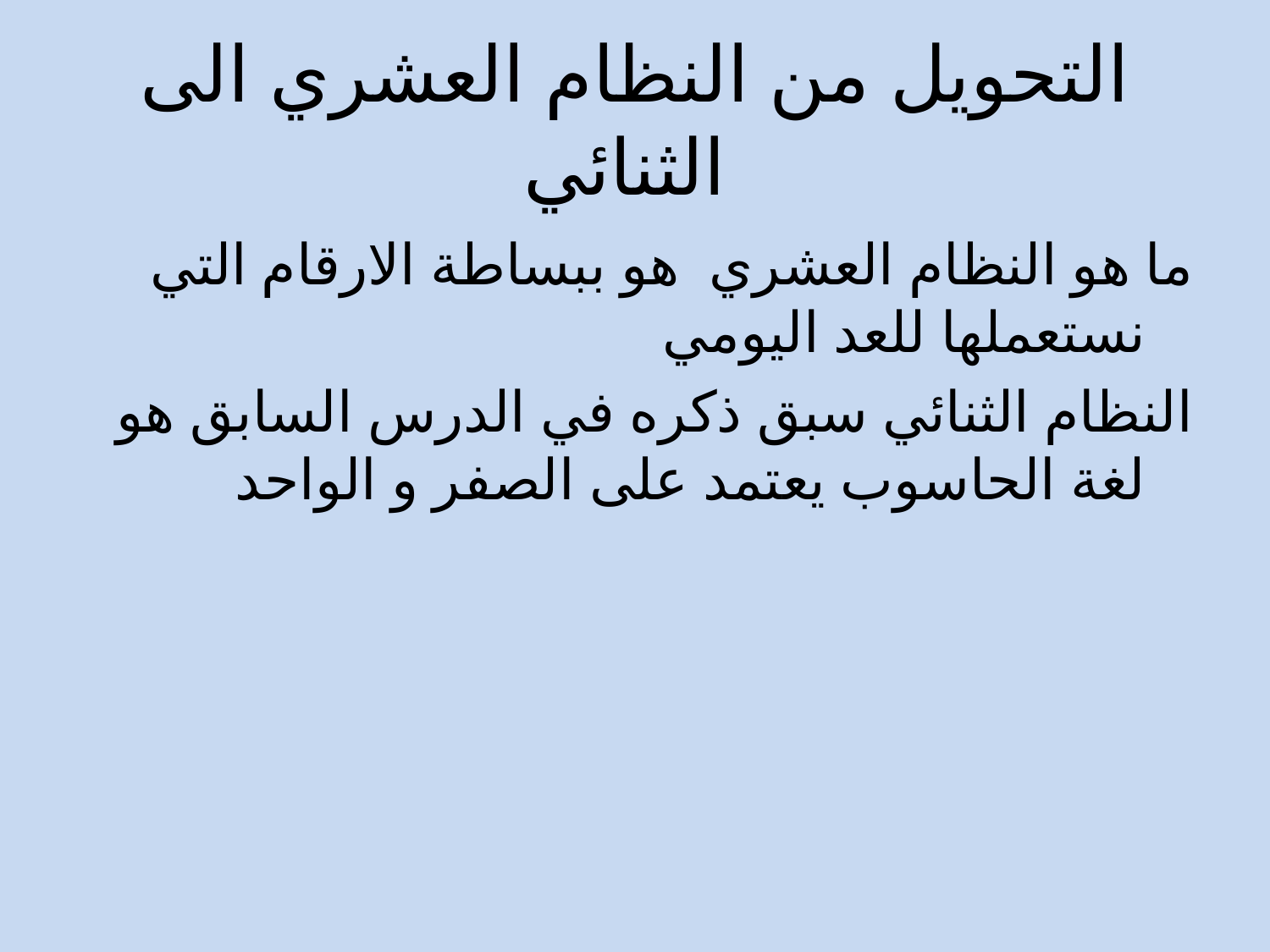

# التحويل من النظام العشري الى الثنائي
ما هو النظام العشري  هو ببساطة الارقام التي نستعملها للعد اليومي
النظام الثنائي سبق ذكره في الدرس السابق هو لغة الحاسوب يعتمد على الصفر و الواحد